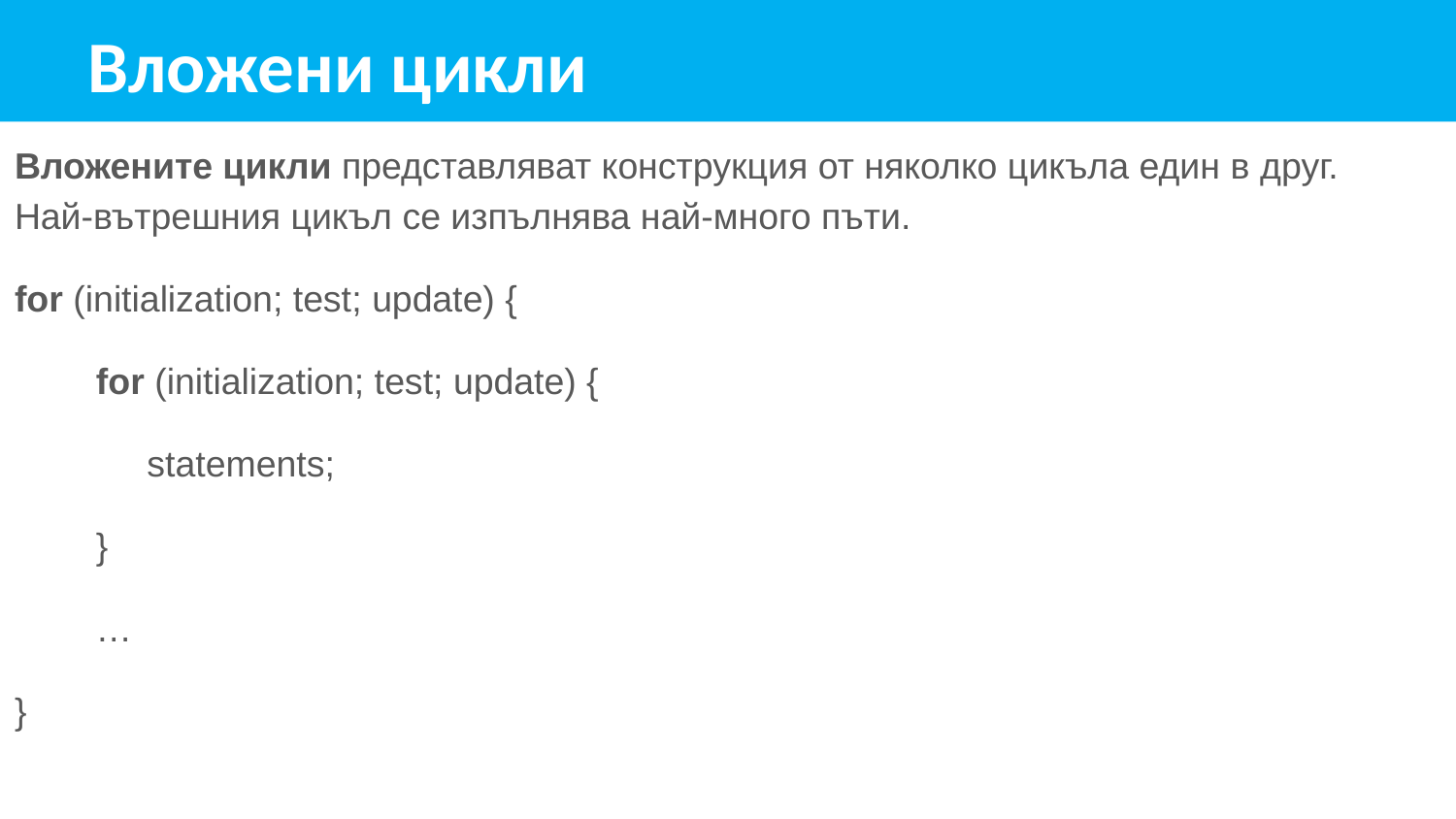

Вложени цикли
Вложените цикли представляват конструкция от няколко цикъла един в друг. Най-вътрешния цикъл се изпълнява най-много пъти.
for (initialization; test; update) {
        for (initialization; test; update) {
             statements;
        }
        …
}